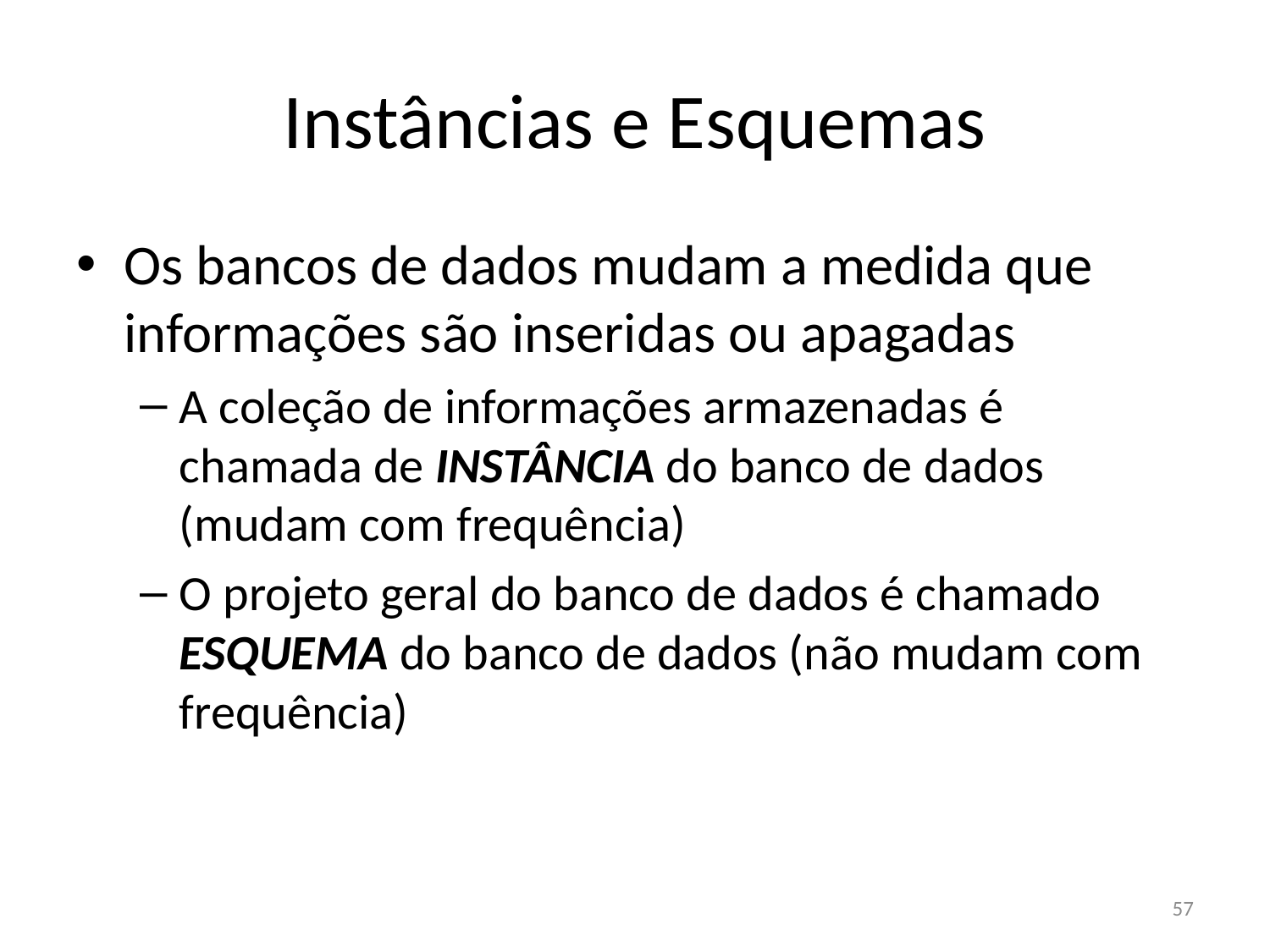

# Instâncias e Esquemas
Os bancos de dados mudam a medida que informações são inseridas ou apagadas
A coleção de informações armazenadas é chamada de INSTÂNCIA do banco de dados (mudam com frequência)
O projeto geral do banco de dados é chamado ESQUEMA do banco de dados (não mudam com frequência)
57